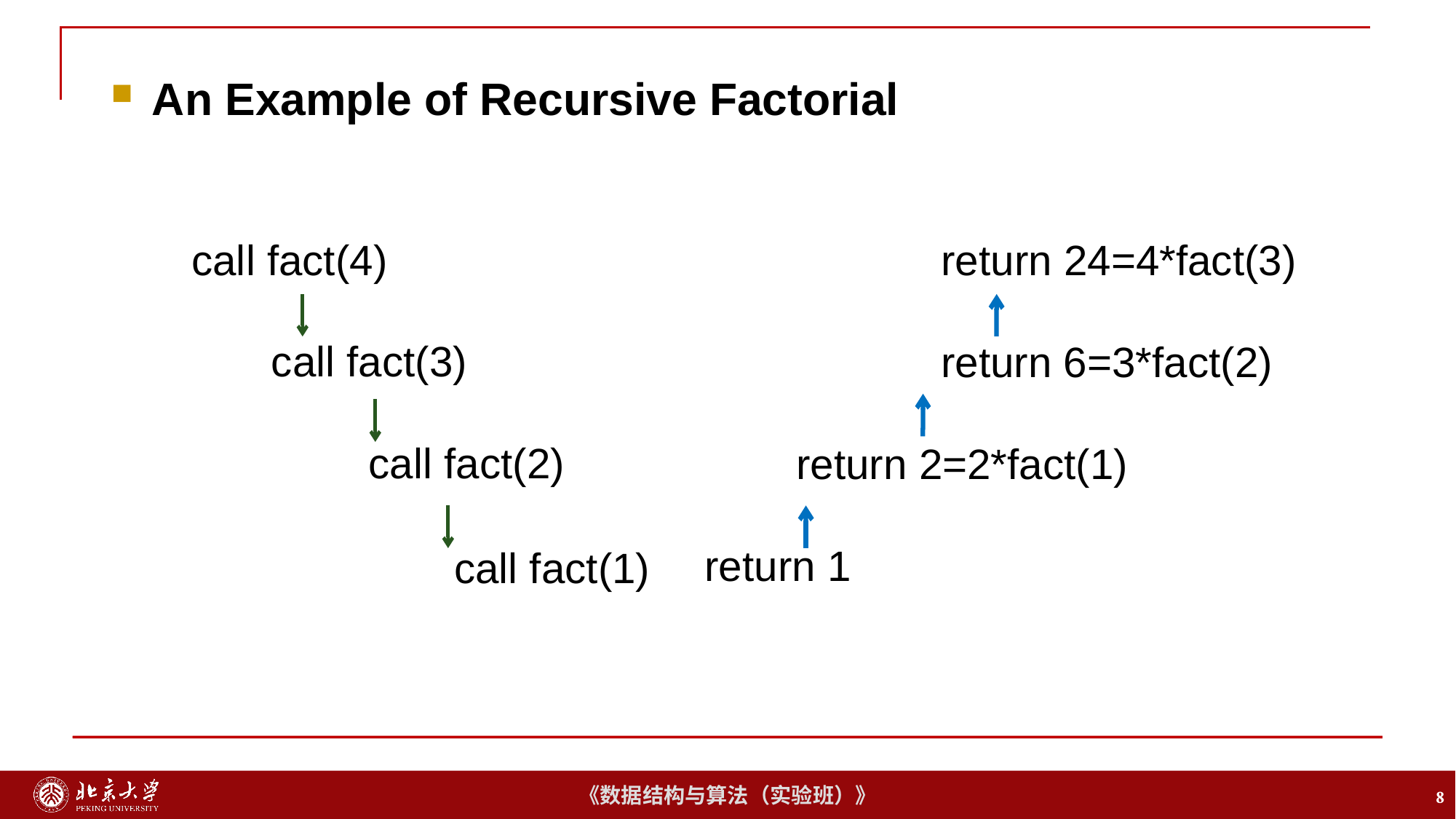

An Example of Recursive Factorial
 call fact(4)

	   call fact(3)

		  call fact(2)

			call fact(1)
                     return 24=4*fact(3)

		       return 6=3*fact(2)

	    return 2=2*fact(1)

 return 1
8